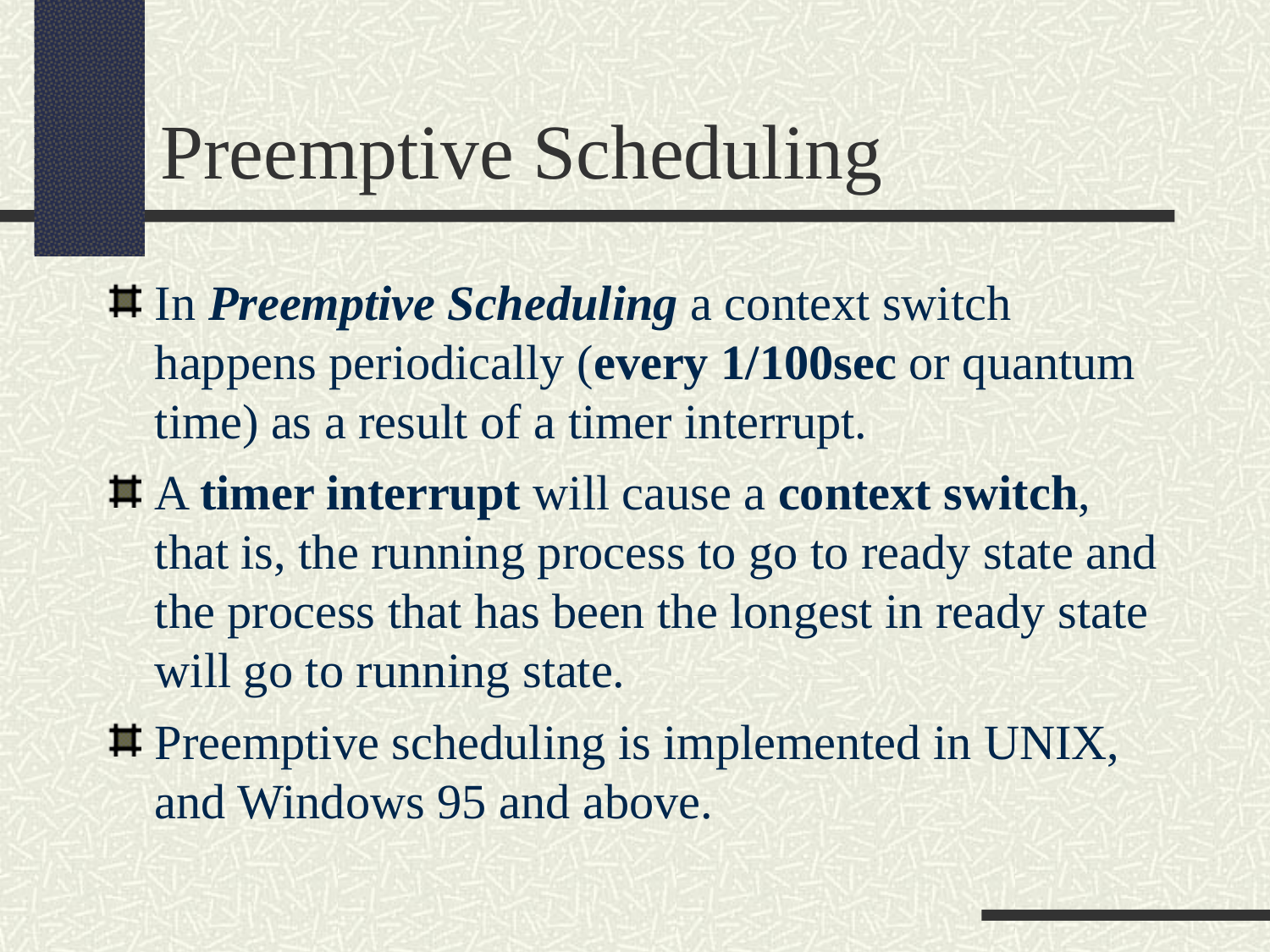

Preemptive Scheduling
In Preemptive Scheduling a context switch happens periodically (every 1/100sec or quantum time) as a result of a timer interrupt.
A timer interrupt will cause a context switch, that is, the running process to go to ready state and the process that has been the longest in ready state will go to running state.
Preemptive scheduling is implemented in UNIX, and Windows 95 and above.